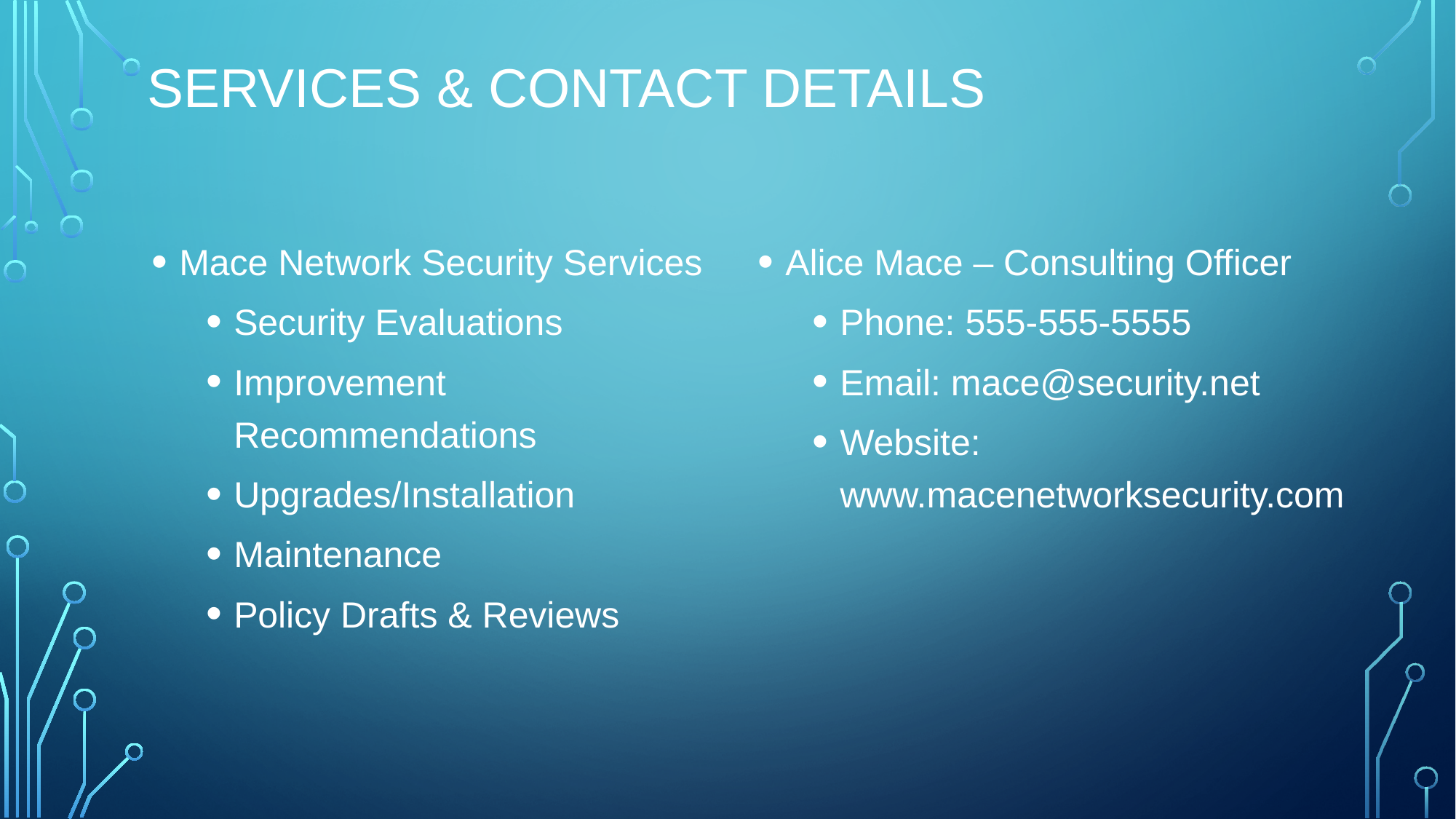

# Services & Contact Details
Mace Network Security Services
Security Evaluations
Improvement Recommendations
Upgrades/Installation
Maintenance
Policy Drafts & Reviews

Alice Mace – Consulting Officer
Phone: 555-555-5555
Email: mace@security.net
Website:  www.macenetworksecurity.com